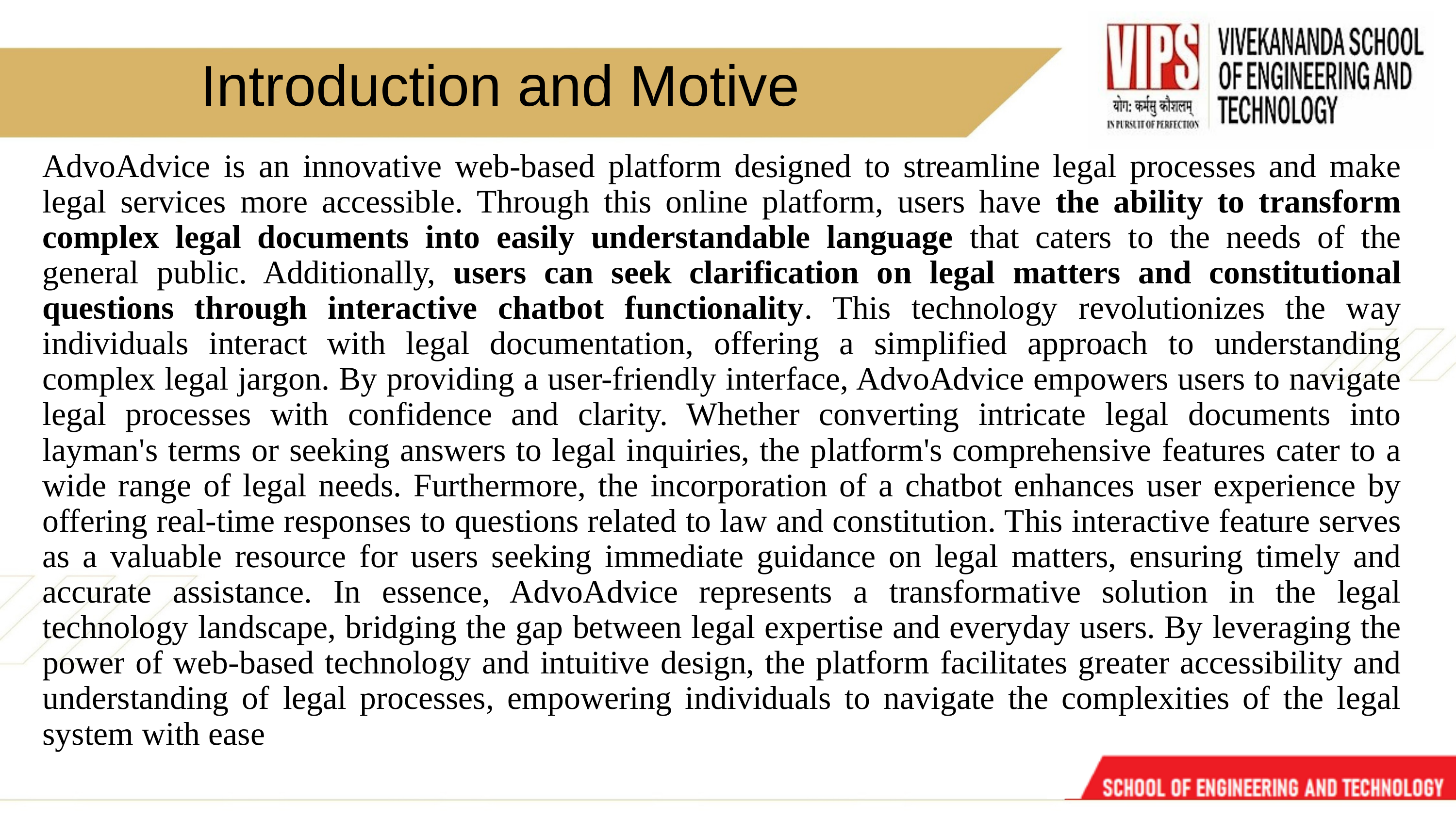

Introduction and Motive
AdvoAdvice is an innovative web-based platform designed to streamline legal processes and make legal services more accessible. Through this online platform, users have the ability to transform complex legal documents into easily understandable language that caters to the needs of the general public. Additionally, users can seek clarification on legal matters and constitutional questions through interactive chatbot functionality. This technology revolutionizes the way individuals interact with legal documentation, offering a simplified approach to understanding complex legal jargon. By providing a user-friendly interface, AdvoAdvice empowers users to navigate legal processes with confidence and clarity. Whether converting intricate legal documents into layman's terms or seeking answers to legal inquiries, the platform's comprehensive features cater to a wide range of legal needs. Furthermore, the incorporation of a chatbot enhances user experience by offering real-time responses to questions related to law and constitution. This interactive feature serves as a valuable resource for users seeking immediate guidance on legal matters, ensuring timely and accurate assistance. In essence, AdvoAdvice represents a transformative solution in the legal technology landscape, bridging the gap between legal expertise and everyday users. By leveraging the power of web-based technology and intuitive design, the platform facilitates greater accessibility and understanding of legal processes, empowering individuals to navigate the complexities of the legal system with ease